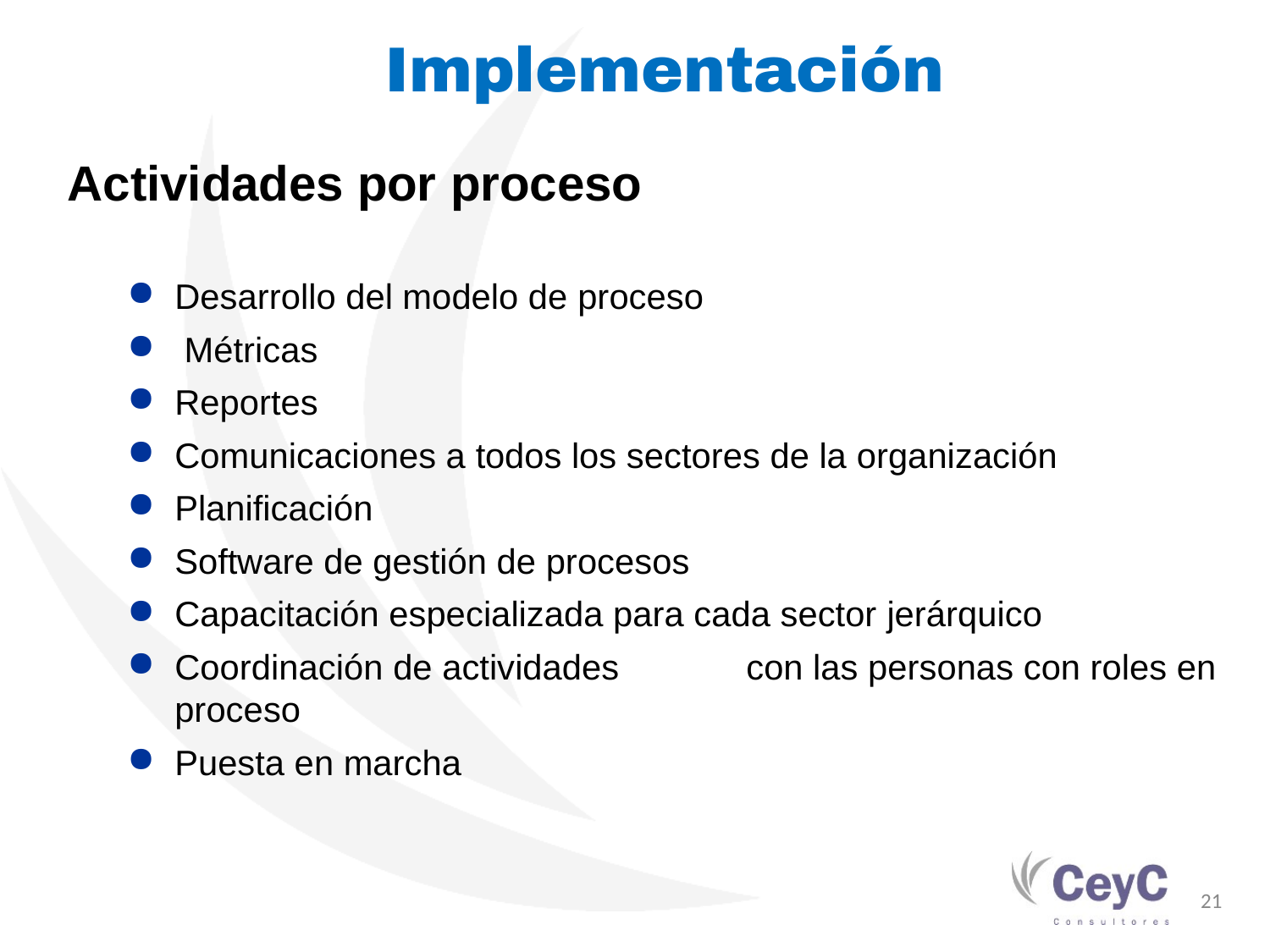

# Implementación
Actividades por proceso

Desarrollo del modelo de proceso
Métricas
Reportes
Comunicaciones a todos los sectores de la organización
Planificación
Software de gestión de procesos
Capacitación especializada para cada sector jerárquico
Coordinación de actividades	con las personas con roles en proceso
Puesta en marcha

21